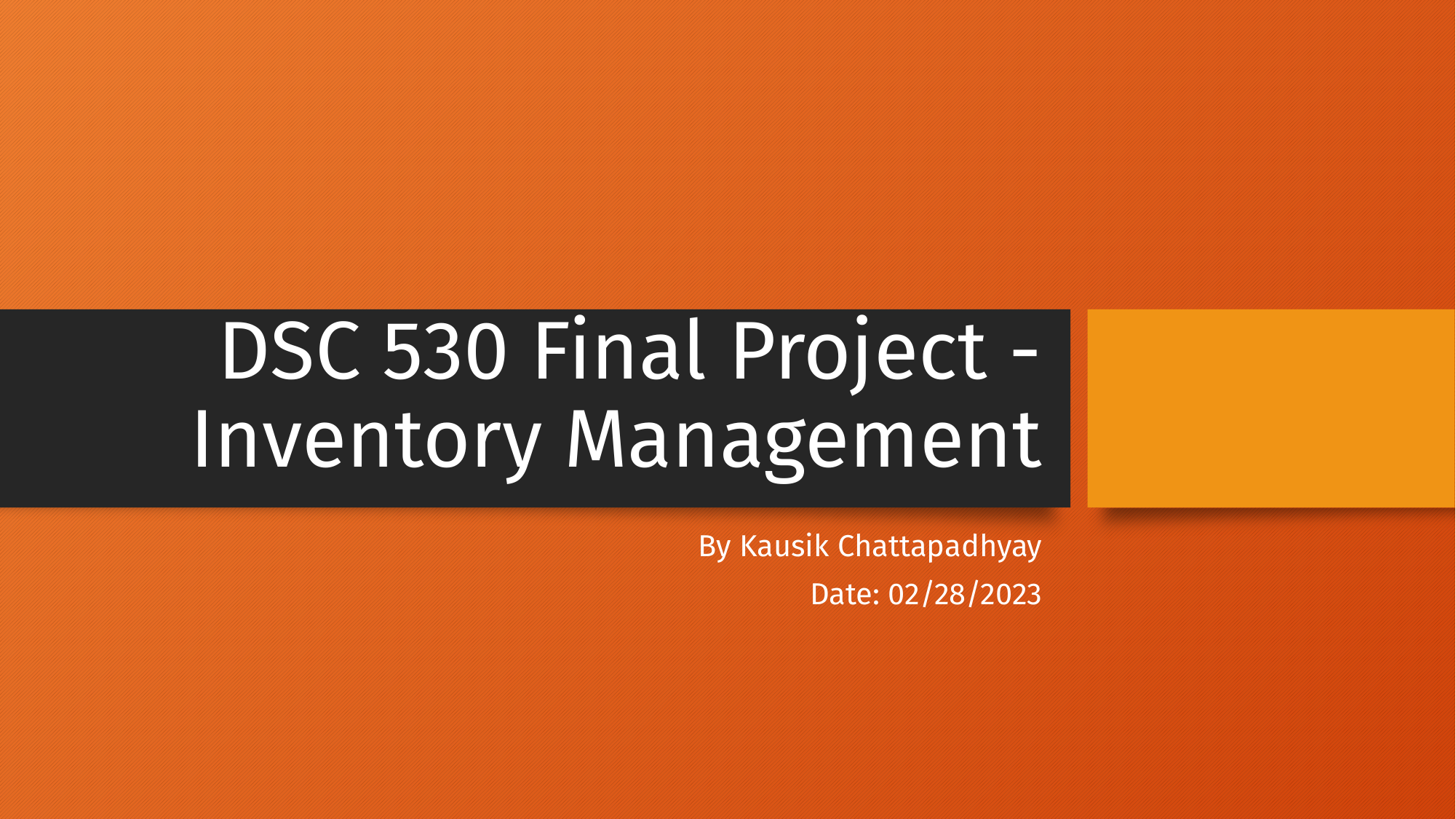

# DSC 530 Final Project - Inventory Management
By Kausik Chattapadhyay
Date: 02/28/2023